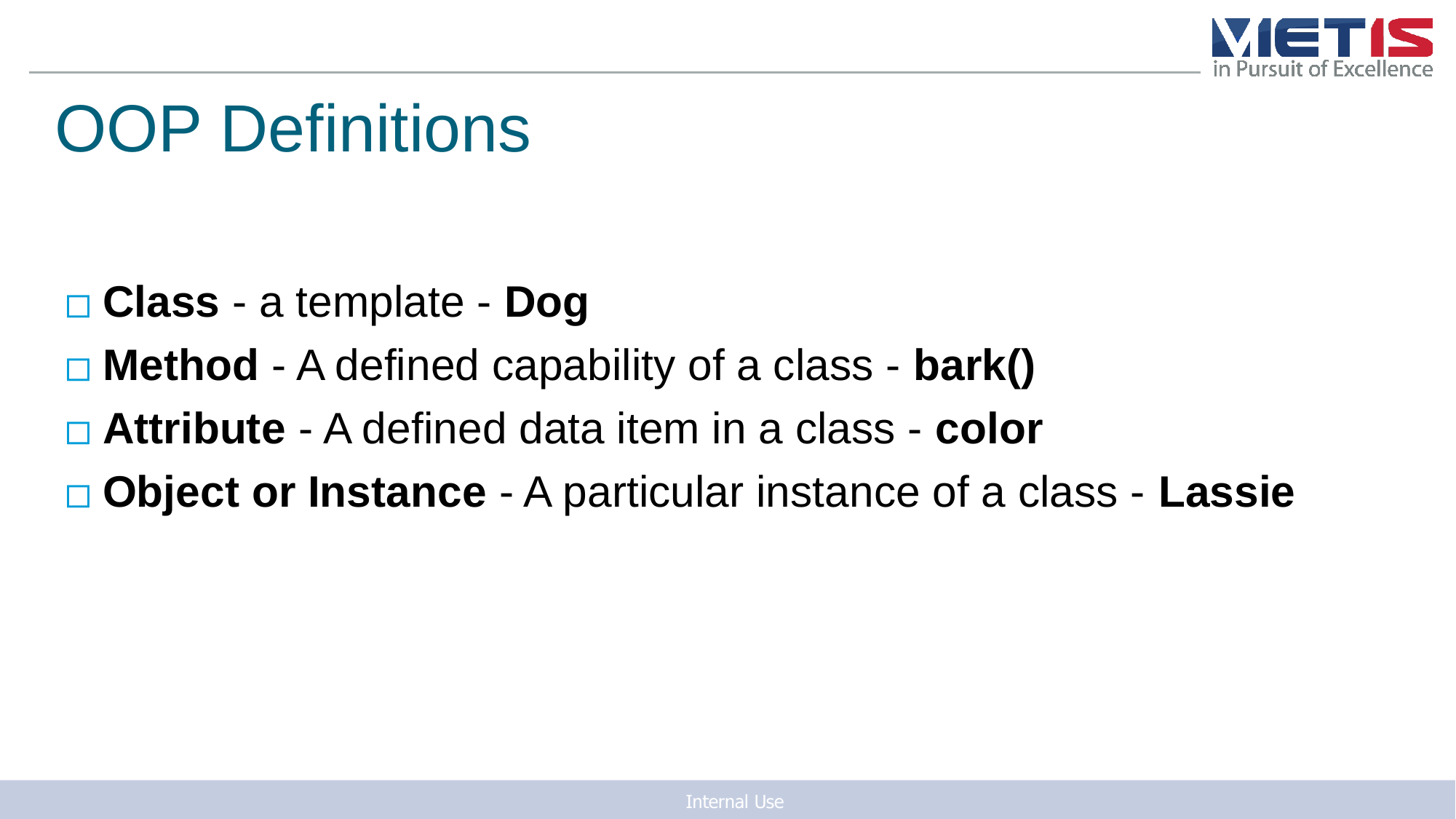

OOP Definitions
Class - a template - Dog
Method - A defined capability of a class - bark()
Attribute - A defined data item in a class - color
Object or Instance - A particular instance of a class - Lassie